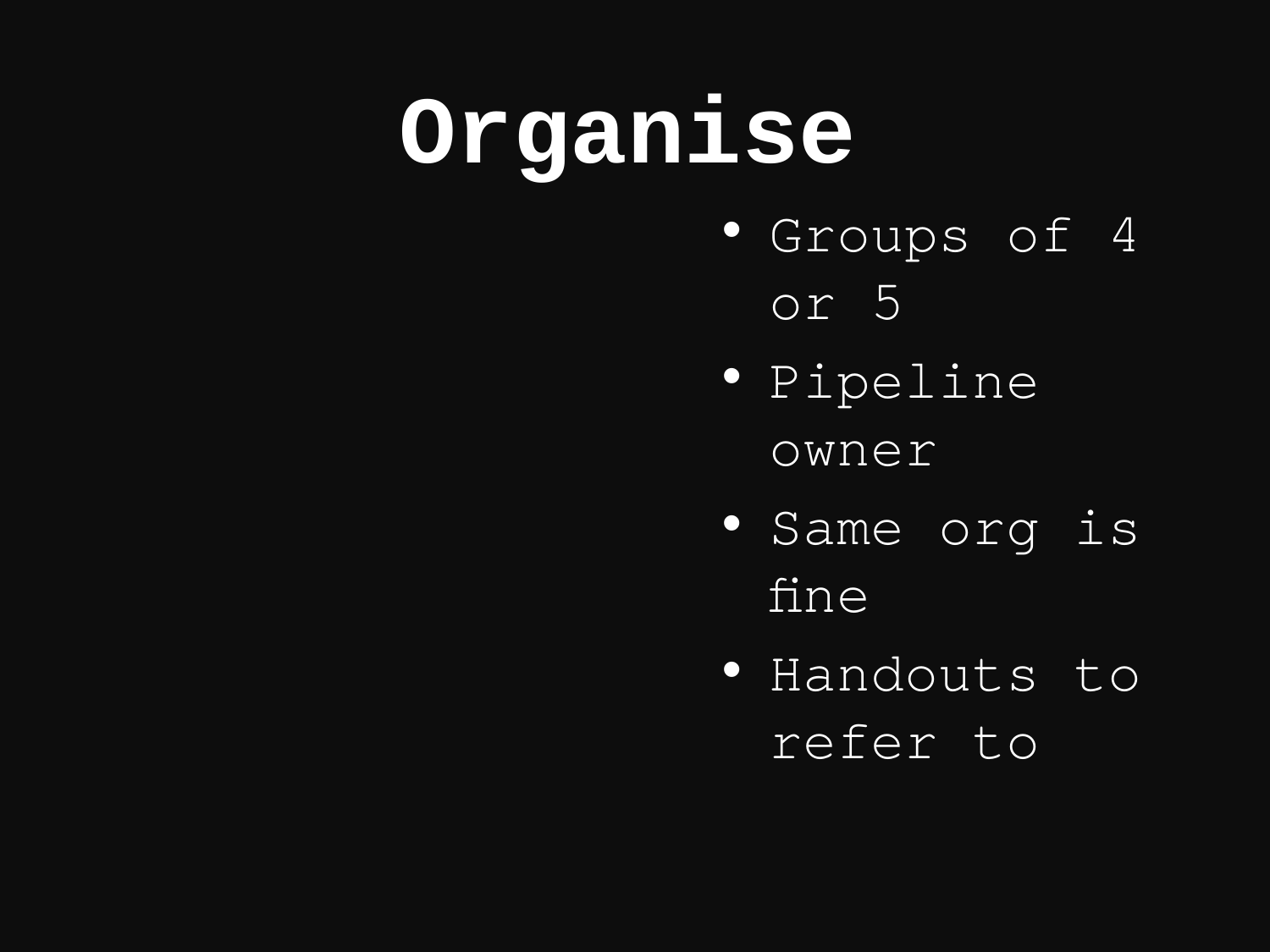

Organise
Groups of 4 or 5
Pipeline owner
Same org is fine
Handouts to refer to